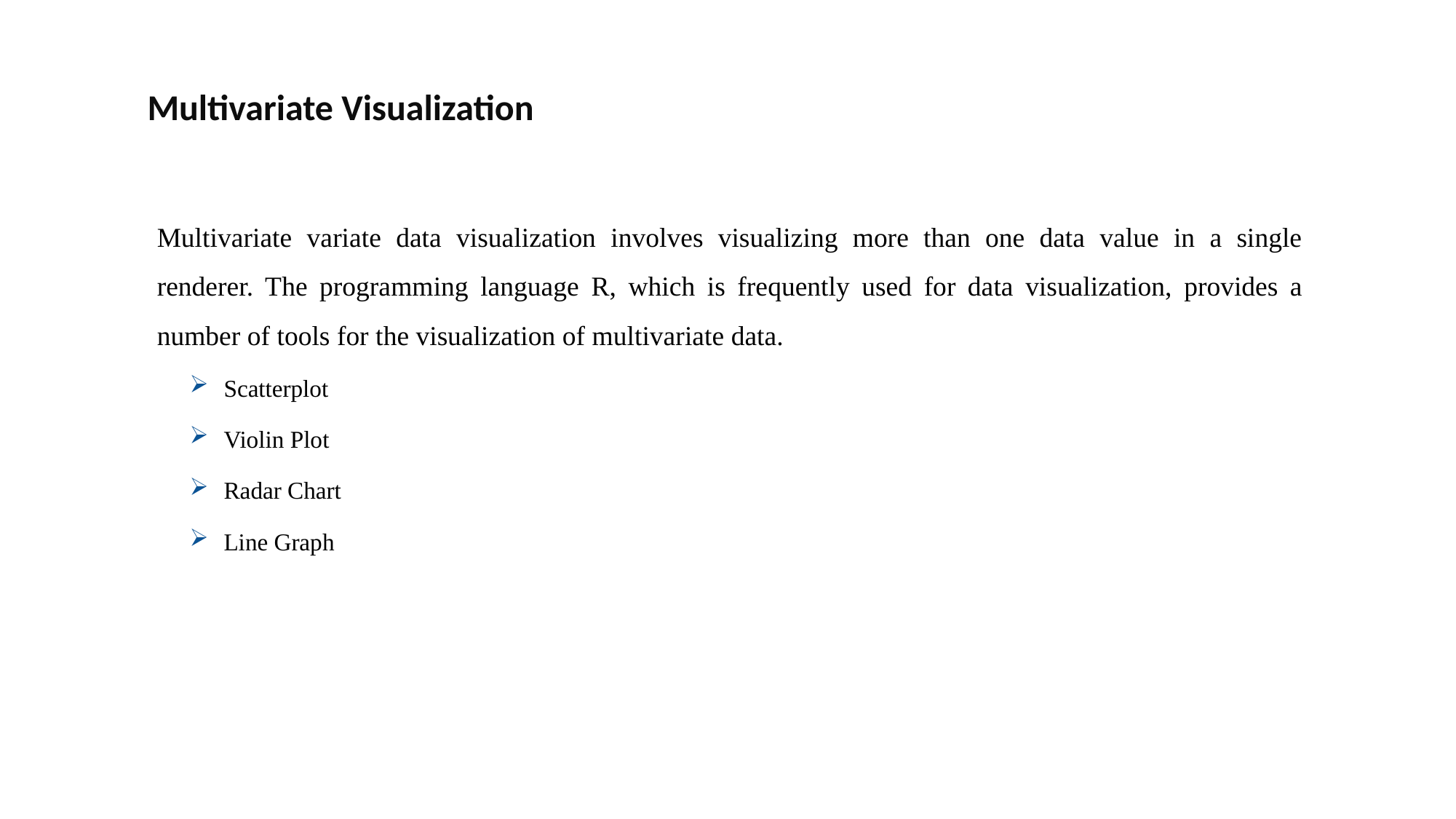

# Multivariate Visualization
Multivariate variate data visualization involves visualizing more than one data value in a single renderer. The programming language R, which is frequently used for data visualization, provides a number of tools for the visualization of multivariate data.
Scatterplot
Violin Plot
Radar Chart
Line Graph